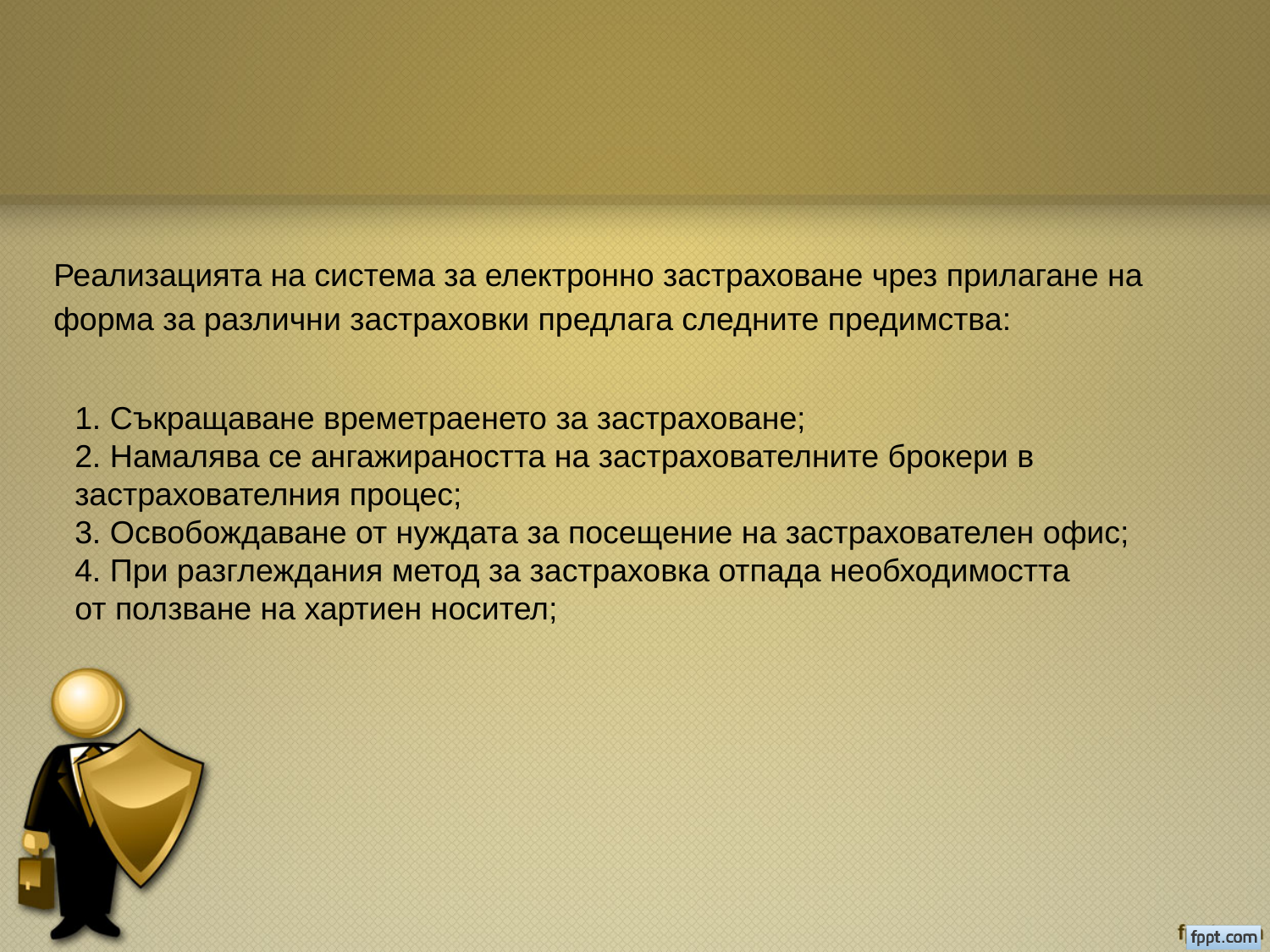

Реализацията на система за електронно застраховане чрез прилагане на форма за различни застраховки предлага следните предимства:
1. Съкращаване времетраенето за застраховане;
2. Намалява се ангажираността на застрахователните брокери в застрахователния процес;
3. Освобождаване от нуждата за посещение на застрахователен офис;
4. При разглеждания метод за застраховка отпада необходимостта
от ползване на хартиен носител;